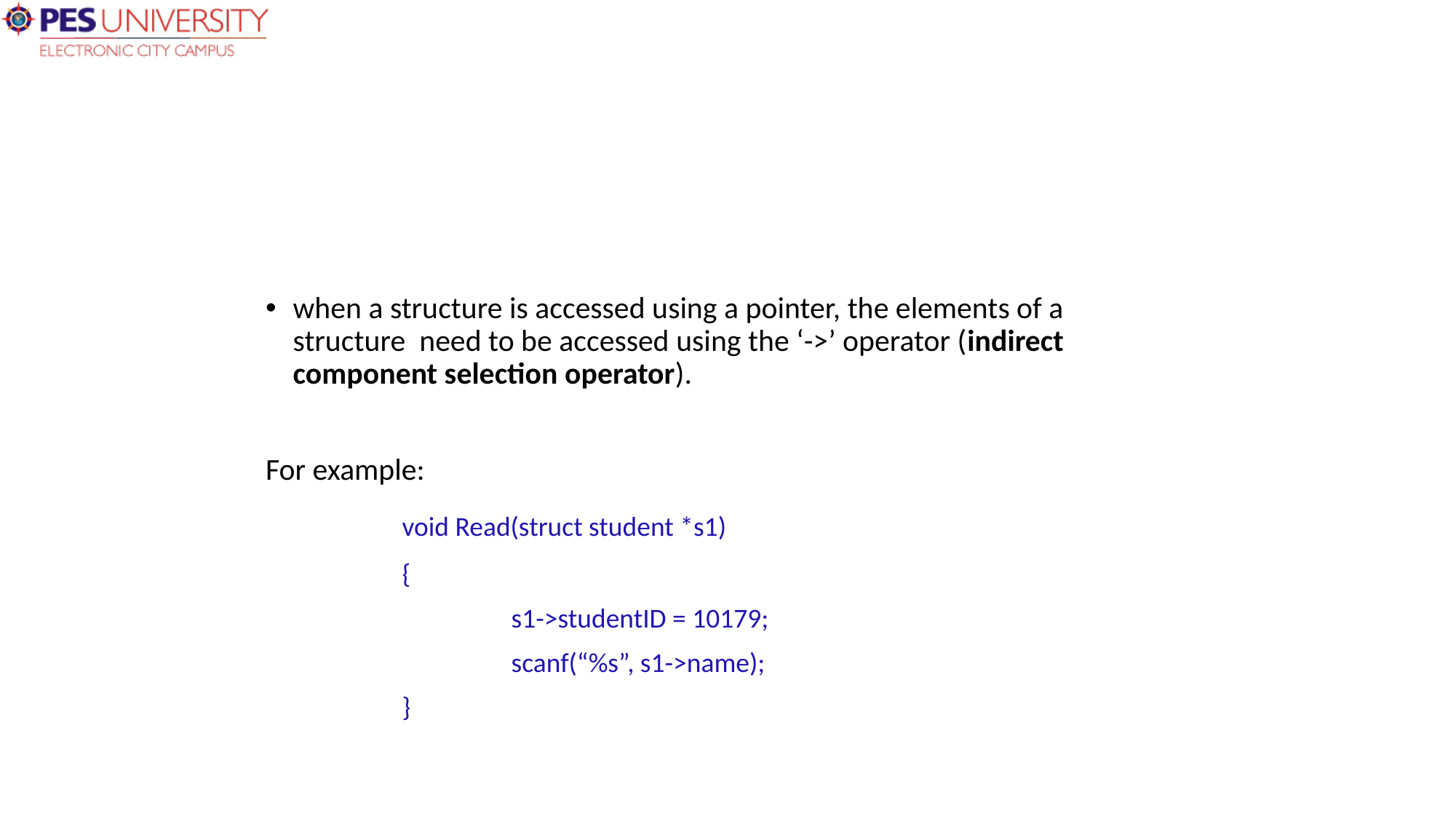

when a structure is accessed using a pointer, the elements of a structure  need to be accessed using the ‘->’ operator (indirect component selection operator).

For example:
		void Read(struct student *s1)
		{
			s1->studentID = 10179;
			scanf(“%s”, s1->name);
		}